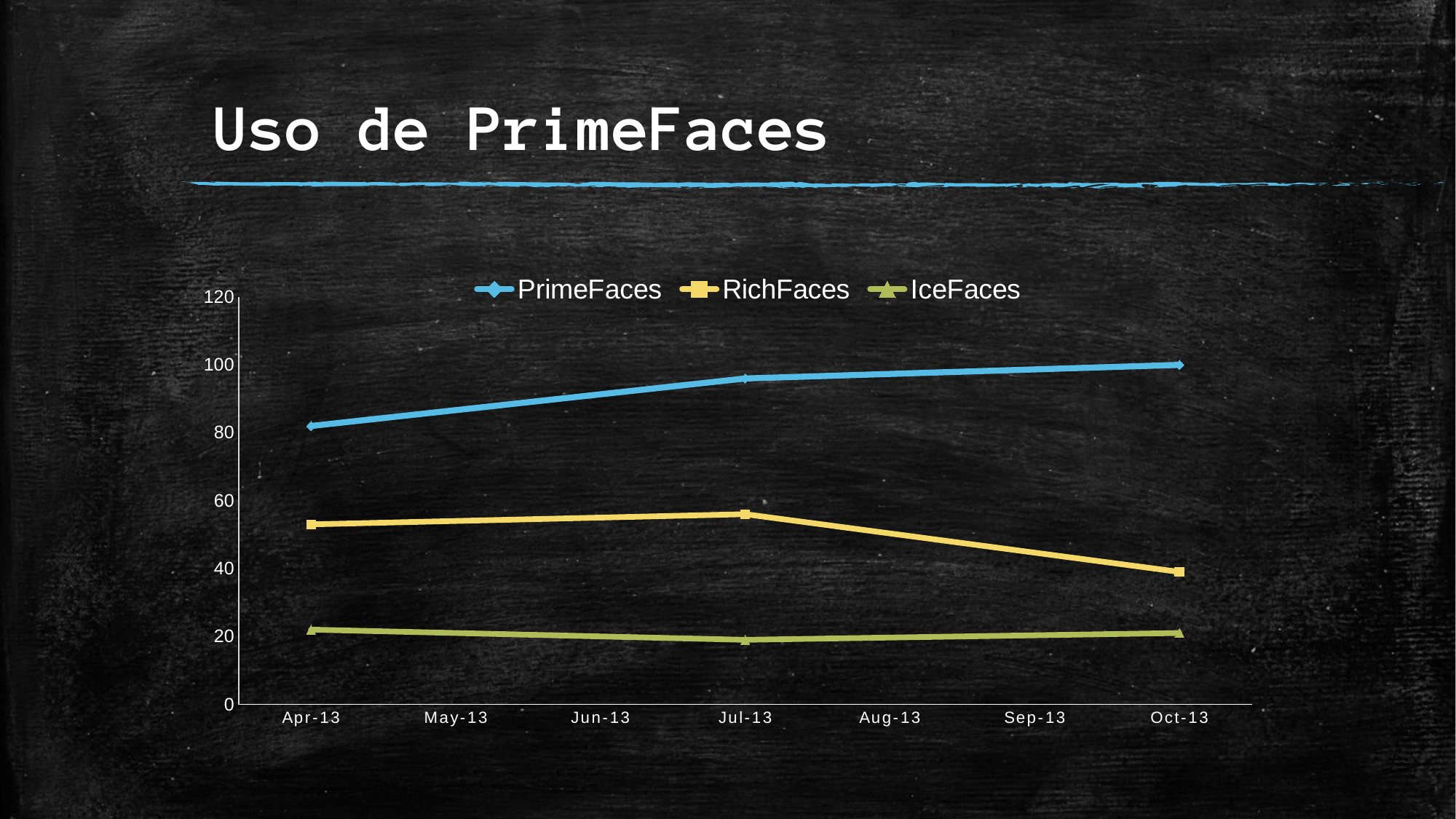

# Uso de PrimeFaces

### Chart

| Category | PrimeFaces | RichFaces | IceFaces |
|---|---|---|---|
| 41365 | 82.0 | 53.0 | 22.0 |
| 41456 | 96.0 | 56.0 | 19.0 |
| 41548 | 100.0 | 39.0 | 21.0 |